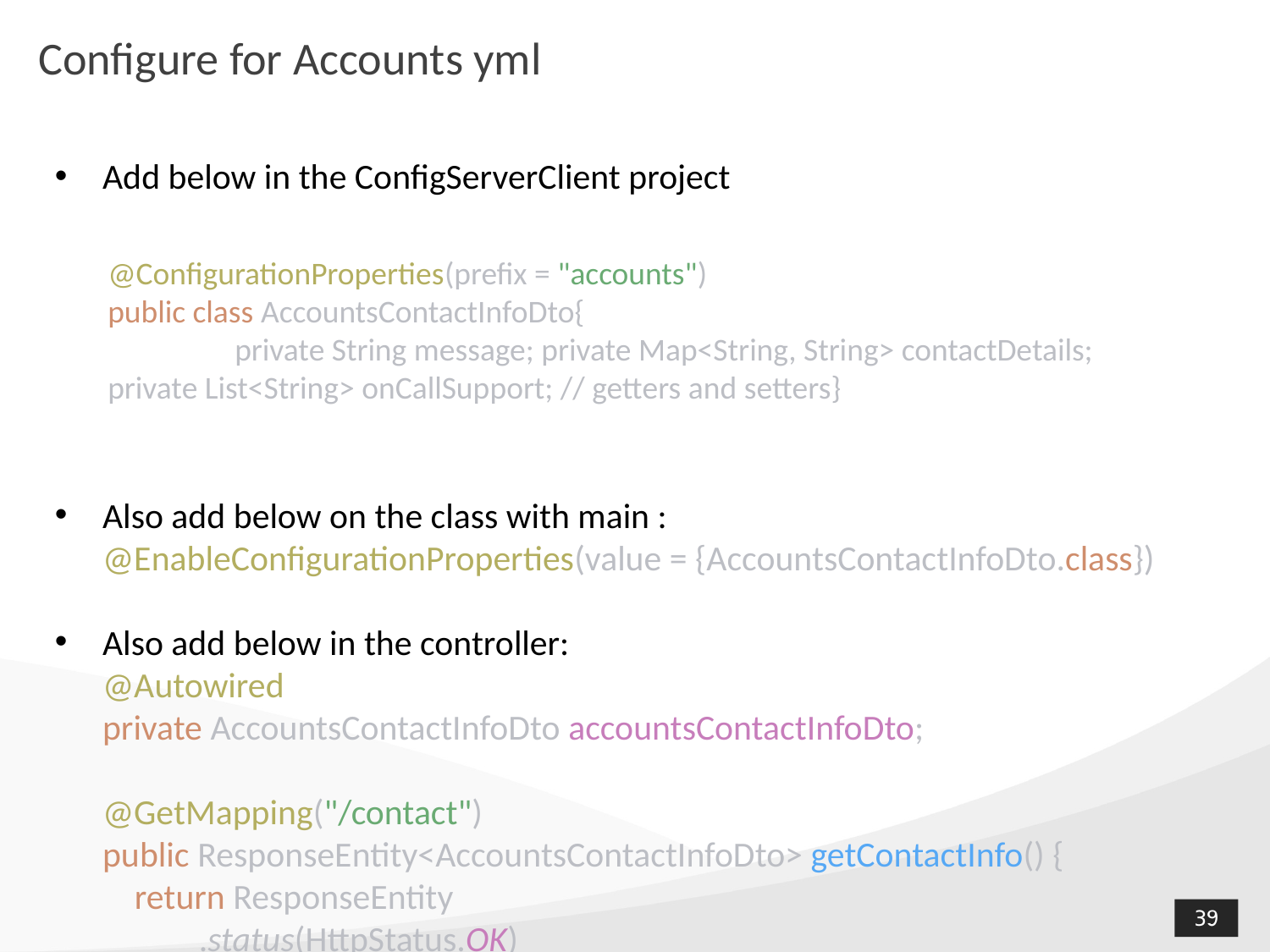

# Configure for Accounts yml
Add below in the ConfigServerClient project

Also add below on the class with main :
@EnableConfigurationProperties(value = {AccountsContactInfoDto.class})

Also add below in the controller:
@Autowired
private AccountsContactInfoDto accountsContactInfoDto;
@GetMapping("/contact")
public ResponseEntity<AccountsContactInfoDto> getContactInfo() {
    return ResponseEntity
            .status(HttpStatus.OK)
            .body(accountsContactInfoDto);
}
@ConfigurationProperties(prefix = "accounts")
public class AccountsContactInfoDto{
	private String message; private Map<String, String> contactDetails; private List<String> onCallSupport; // getters and setters}